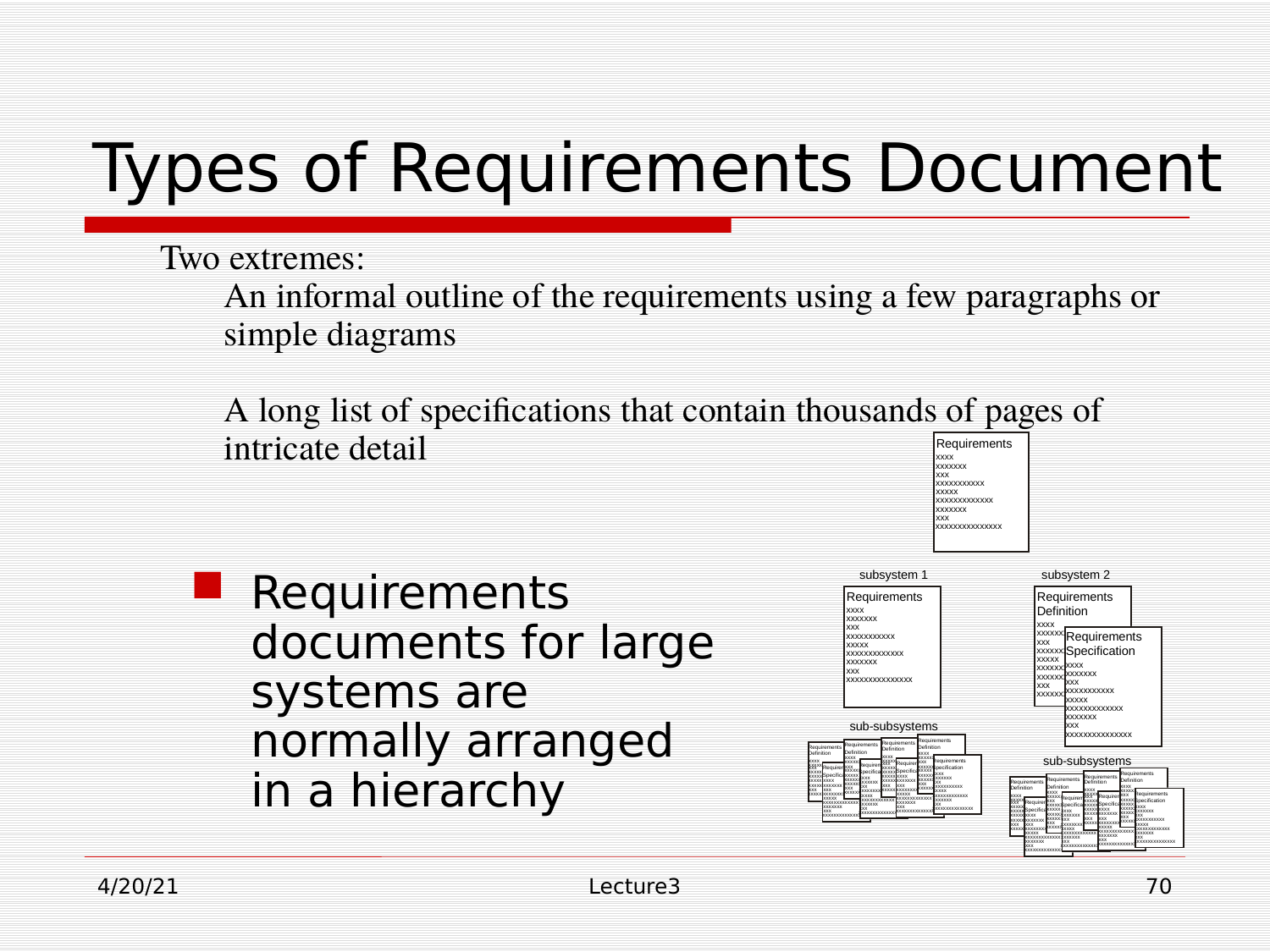

# Types of Requirements Document
Two extremes:
An informal outline of the requirements using a few paragraphs or simple diagrams

A long list of specifications that contain thousands of pages of intricate detail

Requirements
xxxx
xxxxxxx
xxx
xxxxxxxxxxx
xxxxx
xxxxxxxxxxxxx
xxxxxxx
xxx
xxxxxxxxxxxxxxx
subsystem 1
subsystem 2

Requirements
Requirements
Definition
xxxx
xxxxxxx
xxxx
xxx

xxxxxxx
Requirements
xxxxxxxxxxx
xxx
xxxxx
Specification
xxxxxxxxxxx
xxxxxxxxxxxxx
xxxxx
xxxxxxx
xxxx
xxxxxxxxxxxxx
xxx
xxxxxxx
xxxxxxx
xxxxxxxxxxxxxxx
xxx
xxx
xxxxxxxxxxx
xxxxxxxxxxxxxxx
xxxxx
xxxxxxxxxxxxx
xxxxxxx
sub-subsystems
xxx
xxxxxxxxxxxxxxx

Requirements

Requirements

Requirements

Requirements
Definition
Definition
Definition
Definition
xxxx
xxxx
sub-subsystems
xxxx
xxxxxxx

xxxx
xxxxxxx

Requirements

xxxxxxx

xxx

xxx
Requirements
xxxxxxx

Requirements

xxx
xxxxxxxxxxx
xxx
xxxxxxxxxxx
Requirements
Specification
xxxxxxxxxxx
xxxxx
Specification
xxxxxxxxxxx
Specification
xxxxx
xxxx
Specification
xxxxx
xxxxxxxxxxxxx
xxxxx
xxxxxxxxxxxxx
xxxx

xxxx
xxxxxxx
xxxxxxxxxxxxx
xxxxxxx

Requirements

xxxxxxxxxxxxx
xxxx
xxxxxxx
xxxxxxx
xxxxxxx
xxx
Requirements
xxxxxxx
xxx
xxxxxxx
xxxxxxx
xxx
xxx
xxx
xxxxxxxxxxx
Definition
xxx
xxxxxxxxxxxxxxx
Definition
xxx
xxx
xxxxxxxxxxxxxxx
xxxxxxxxxxx
xxxxxxxxxxx
xxxxx
xxxxxxxxxxxxxxx
xxxx
xxxxxxxxxxxxxxx
xxxxxxxxxxx
xxxxx
xxxxx
xxxxxxxxxxxxx
xxxx
xxxxxxx
xxxxx
xxxxxxxxxxxxx
xxxxxxxxxxxxx
xxxxxxx
xxxxxxx

xxx
xxxxxxxxxxxxx
xxxxxxx
xxx
Requirements
xxxxxxx
xxx
xxxxxxxxxxx
xxxxxxx
xxx
xxxxxxxxxxx
xxx
xxxxxxxxxxxxxxx
xxxxx
Specification
xxx
xxxxxxxxxxxxxxx
xxxxx
xxxxxxxxxxxxxxx
xxxxxxxxxxxxx
xxxxxxxxxxxxxxx
xxxxxxxxxxxxx
xxxx
xxxxxxx
xxxxxxx
xxxxxxx
xxx
xxx
xxx
xxxxxxxxxxxxxxx
xxxxxxxxxxxxxxx
xxxxxxxxxxx
xxxxx
xxxxxxxxxxxxx
xxxxxxx
xxx
xxxxxxxxxxxxxxx
Requirements documents for large systems are normally arranged in a hierarchy

Requirements

Requirements
Definition
Definition
xxxx
xxxx
xxxxxxx

xxxxxxx

Requirements

xxx

xxx
Requirements
Requirements
xxxxxxxxxxx
xxxxxxxxxxx
Specification
xxxxx
Specification
Specification
xxxxx
xxxx
xxxxxxxxxxxxx
xxxxxxxxxxxxx
xxxx
xxxx
xxxxxxx
xxxxxxx
xxxxxxx
xxxxxxx
xxxxxxx
xxx
xxx
xxx
xxx
xxx
xxxxxxxxxxx
xxxxxxxxxxxxxxx
xxxxxxxxxxxxxxx
xxxxxxxxxxx
xxxxxxxxxxx
xxxxx
xxxxx
xxxxx
xxxxxxxxxxxxx
xxxxxxxxxxxxx
xxxxxxxxxxxxx
xxxxxxx
xxxxxxx
xxxxxxx
xxx
xxx
xxx
xxxxxxxxxxxxxxx
xxxxxxxxxxxxxxx
xxxxxxxxxxxxxxx
4/20/21
Lecture3
70